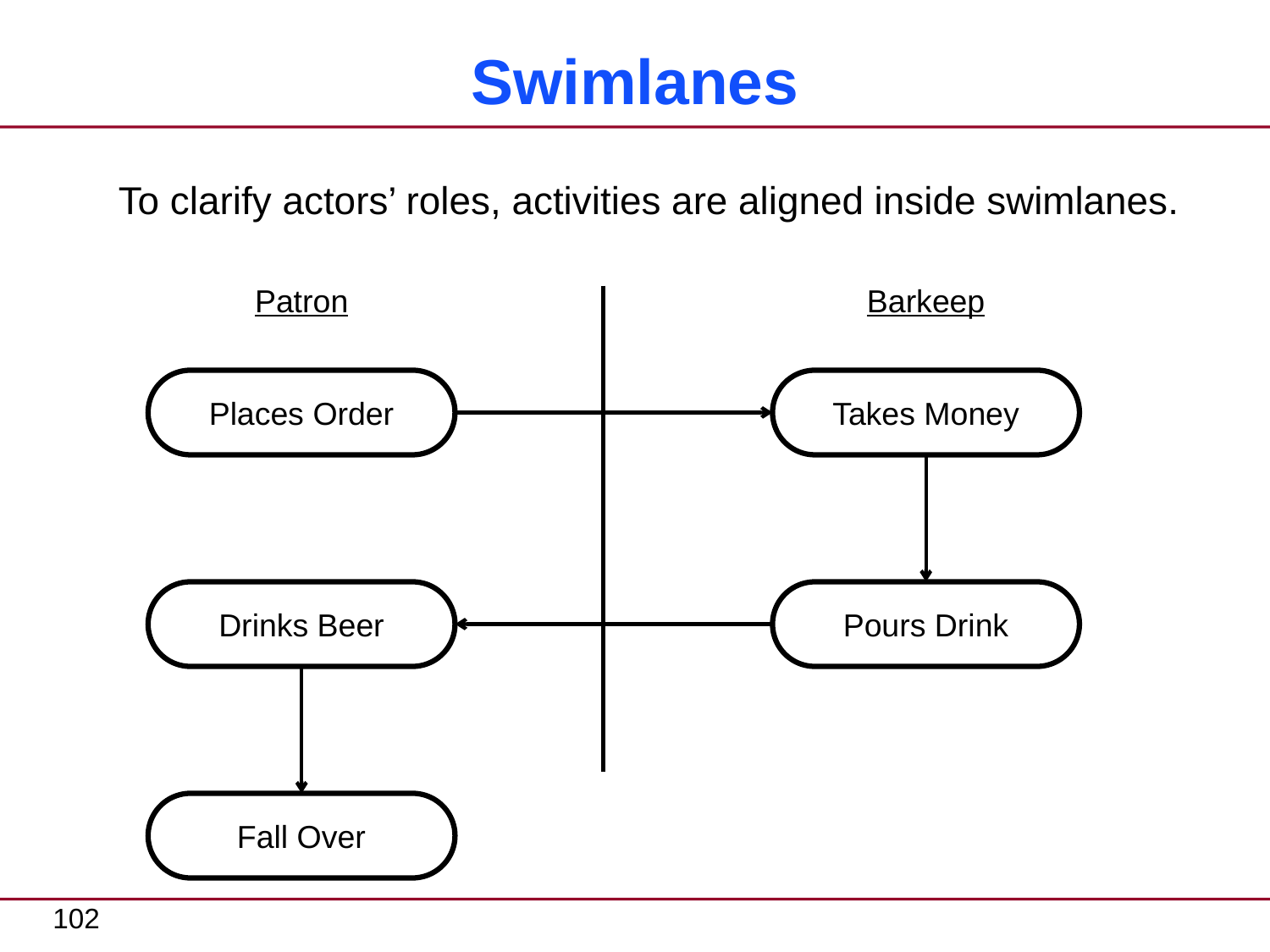

# Swimlanes
To clarify actors’ roles, activities are aligned inside swimlanes.

Patron
Barkeep
Places Order
Takes Money
Drinks Beer
Pours Drink
Fall Over